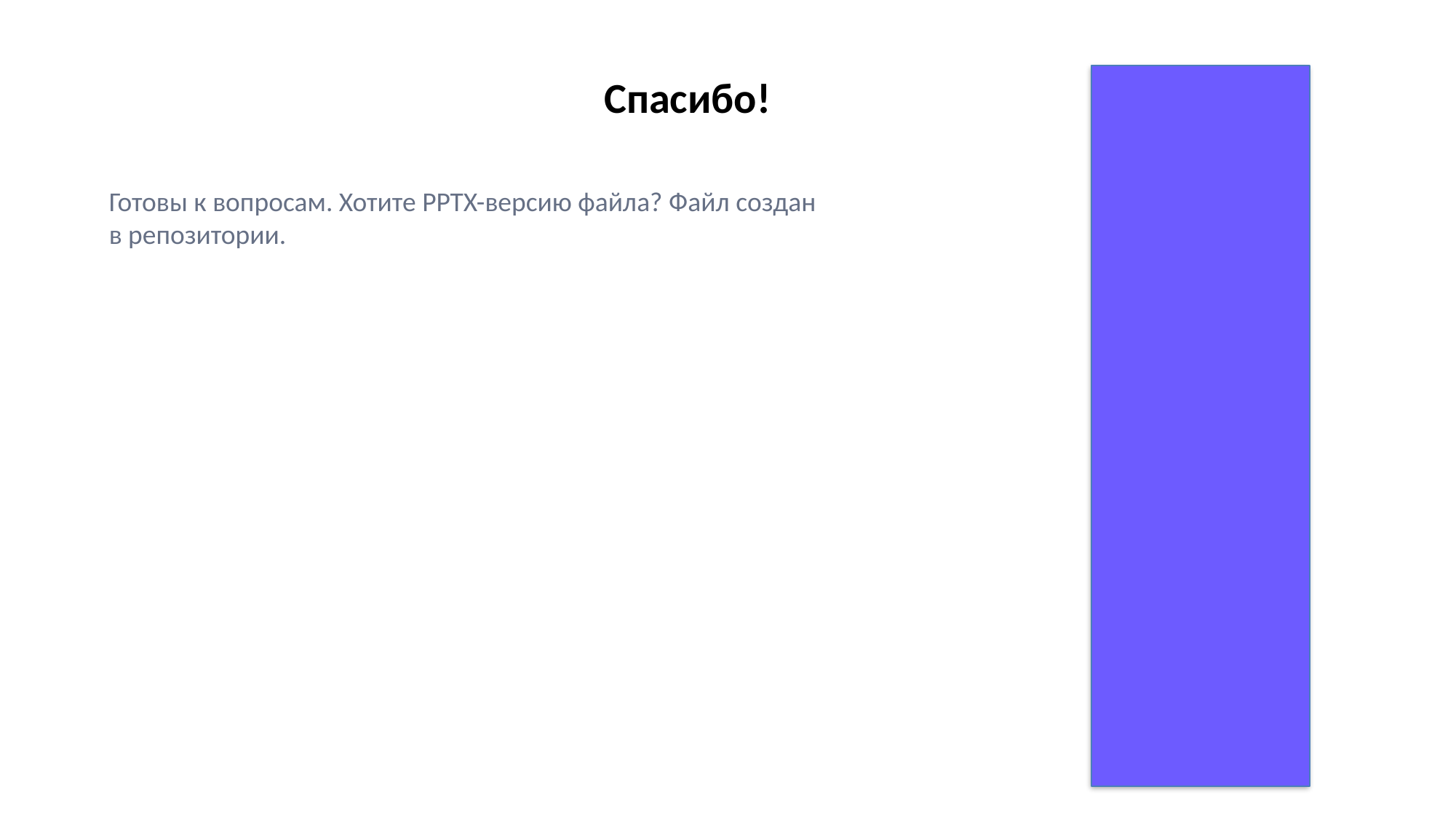

Спасибо!

Готовы к вопросам. Хотите PPTX-версию файла? Файл создан в репозитории.